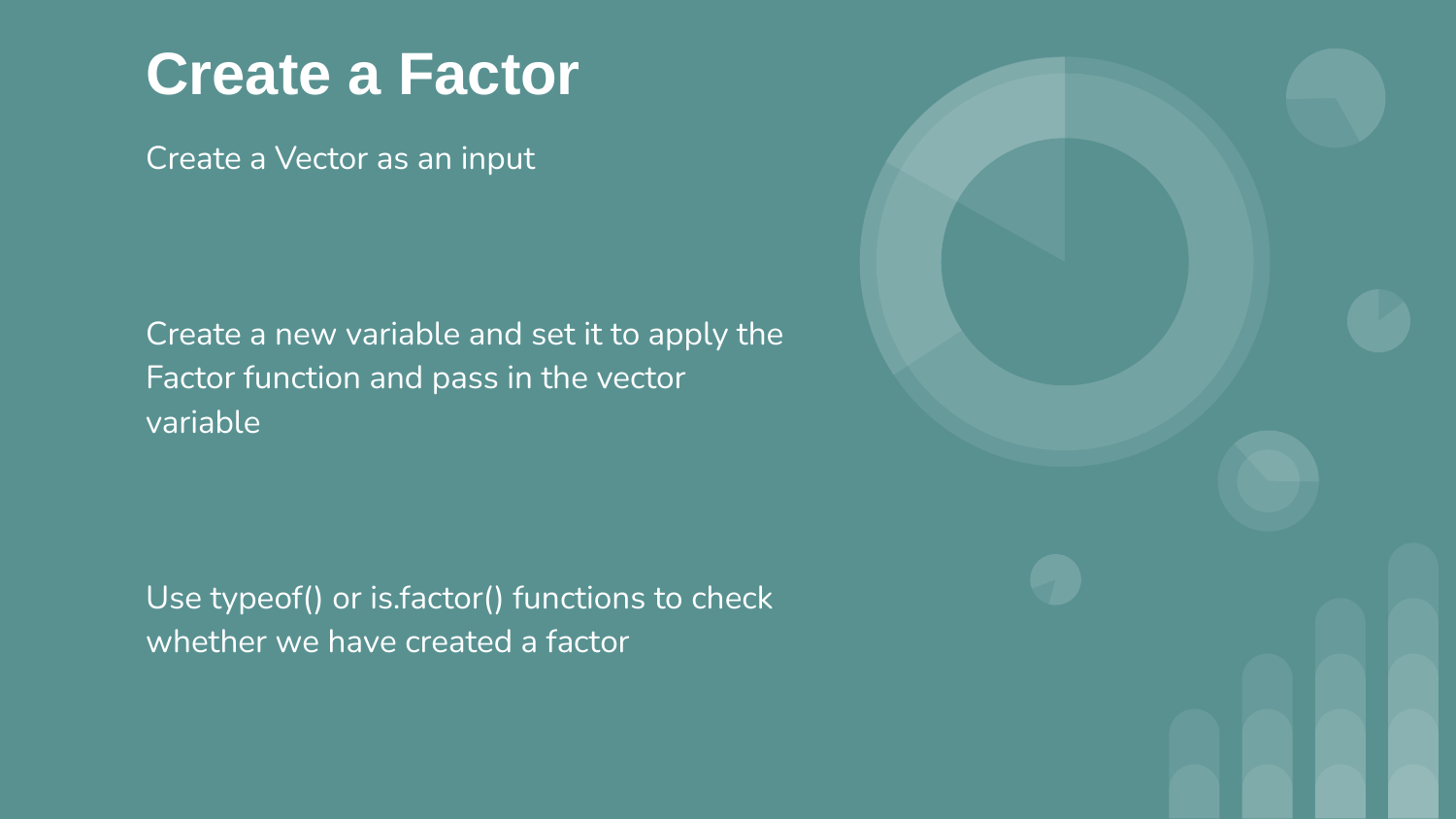

# Create a Factor
Create a Vector as an input

Create a new variable and set it to apply the Factor function and pass in the vector variable

Use typeof() or is.factor() functions to check whether we have created a factor